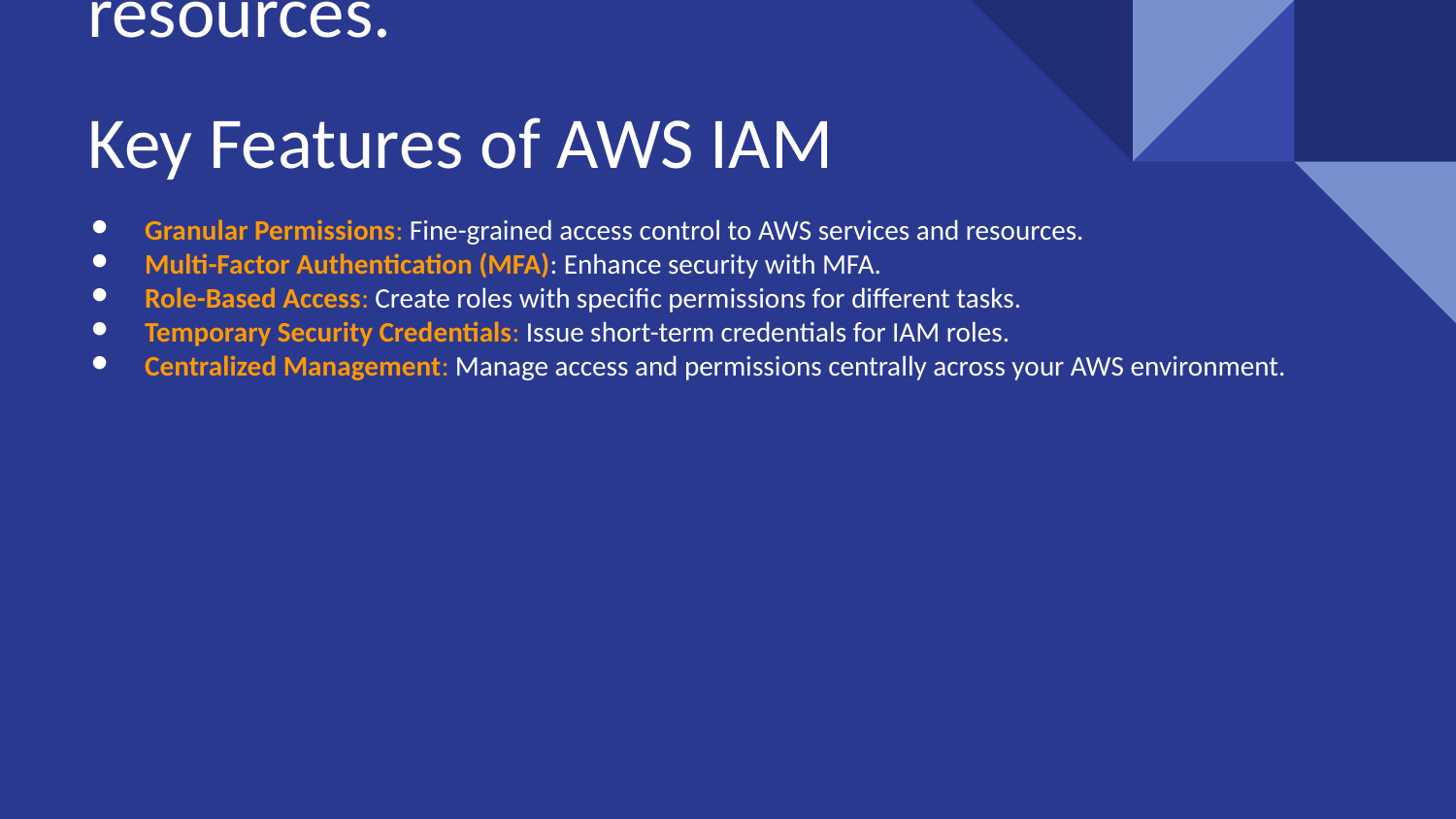

# AWS Identity and Access Management (IAM) enables you to manage access to AWS services and resources securely.
Allows you to create and manage AWS users and groups, and use permissions to allow and deny their access to AWS resources.
AWS Identity and Access Management (IAM) enables you to manage access to AWS services and resources securely.
Allows you to create and manage AWS users and groups, and use permissions to allow and deny their access to AWS resources.
Key Features of AWS IAM
Granular Permissions: Fine-grained access control to AWS services and resources.
Multi-Factor Authentication (MFA): Enhance security with MFA.
Role-Based Access: Create roles with specific permissions for different tasks.
Temporary Security Credentials: Issue short-term credentials for IAM roles.
Centralized Management: Manage access and permissions centrally across your AWS environment.